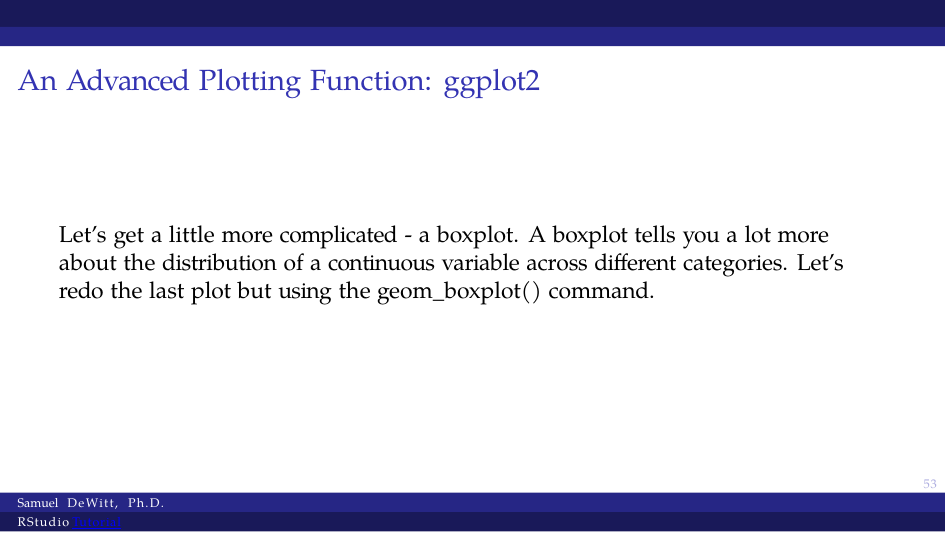

# An Advanced Plotting Function: ggplot2
Let’s get a little more complicated - a boxplot. A boxplot tells you a lot more about the distribution of a continuous variable across different categories. Let’s redo the last plot but using the geom_boxplot() command.
53
Samuel DeWitt, Ph.D. RStudio Tutorial